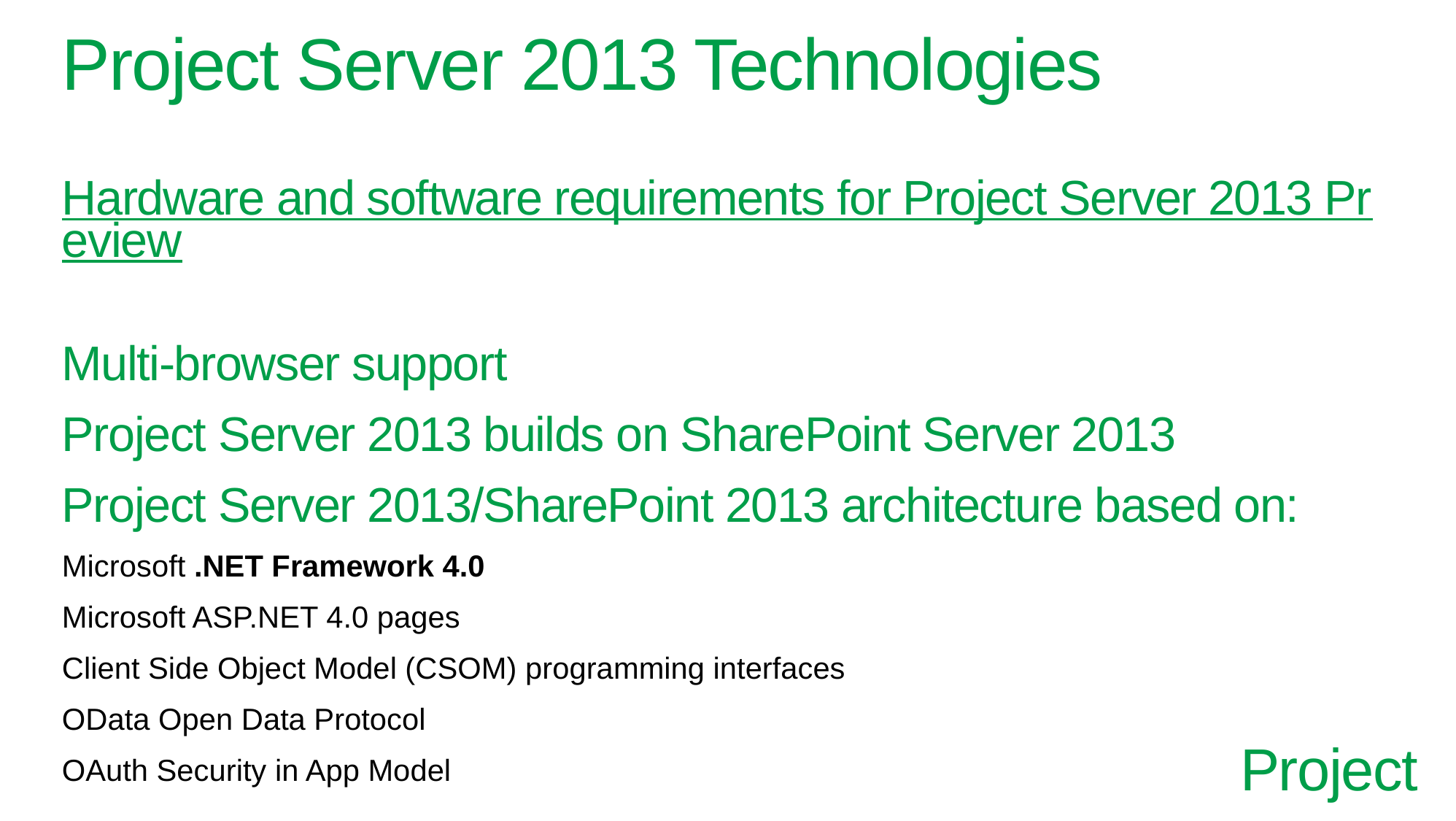

# Project Server 2013 Technologies
Hardware and software requirements for Project Server 2013 Preview
Multi-browser support
Project Server 2013 builds on SharePoint Server 2013
Project Server 2013/SharePoint 2013 architecture based on:
Microsoft .NET Framework 4.0
Microsoft ASP.NET 4.0 pages
Client Side Object Model (CSOM) programming interfaces
OData Open Data Protocol
OAuth Security in App Model